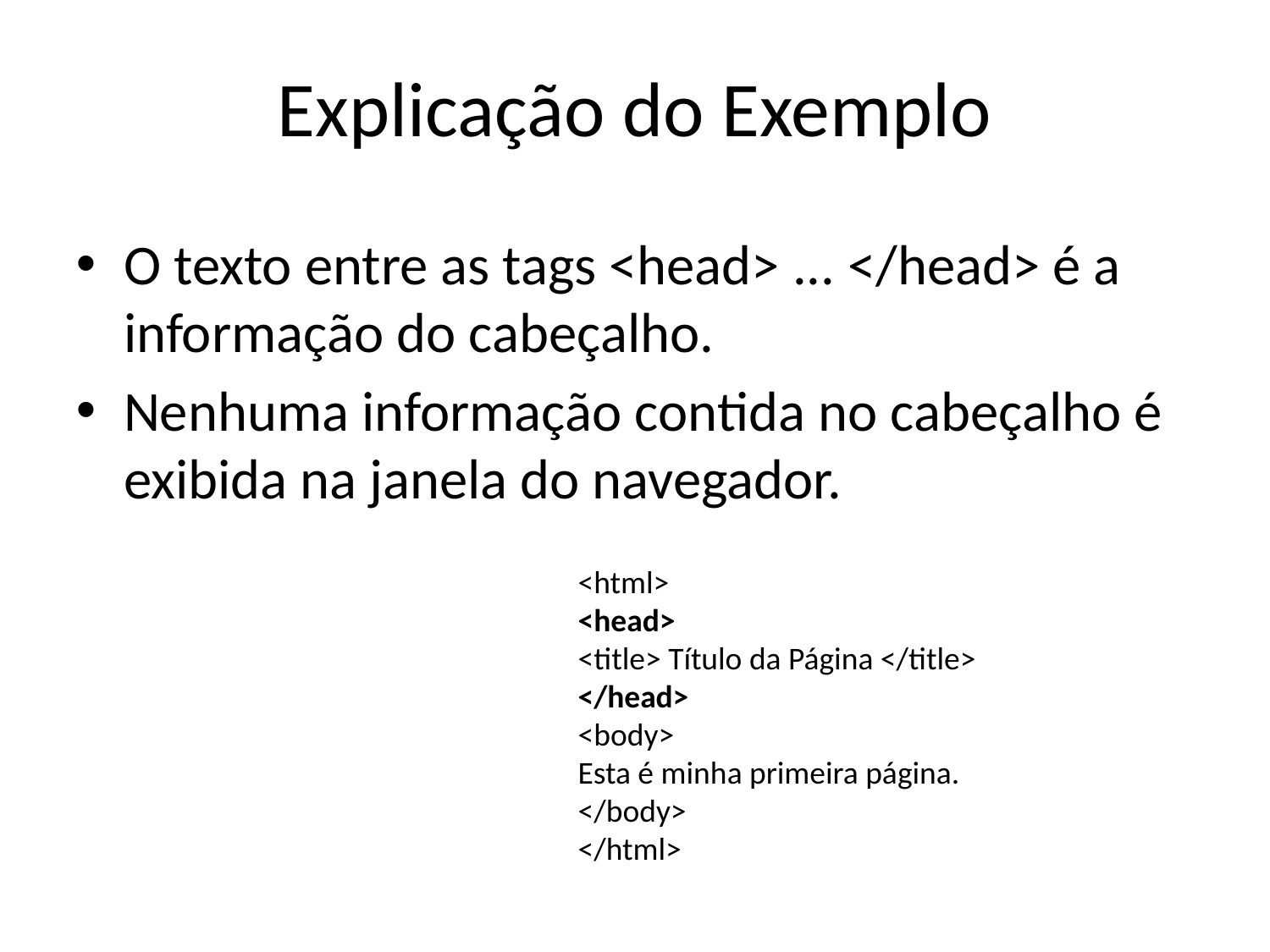

Explicação do Exemplo
O texto entre as tags <head> ... </head> é a informação do cabeçalho.
Nenhuma informação contida no cabeçalho é exibida na janela do navegador.
<html>
<head>
<title> Título da Página </title>
</head>
<body>
Esta é minha primeira página.
</body>
</html>